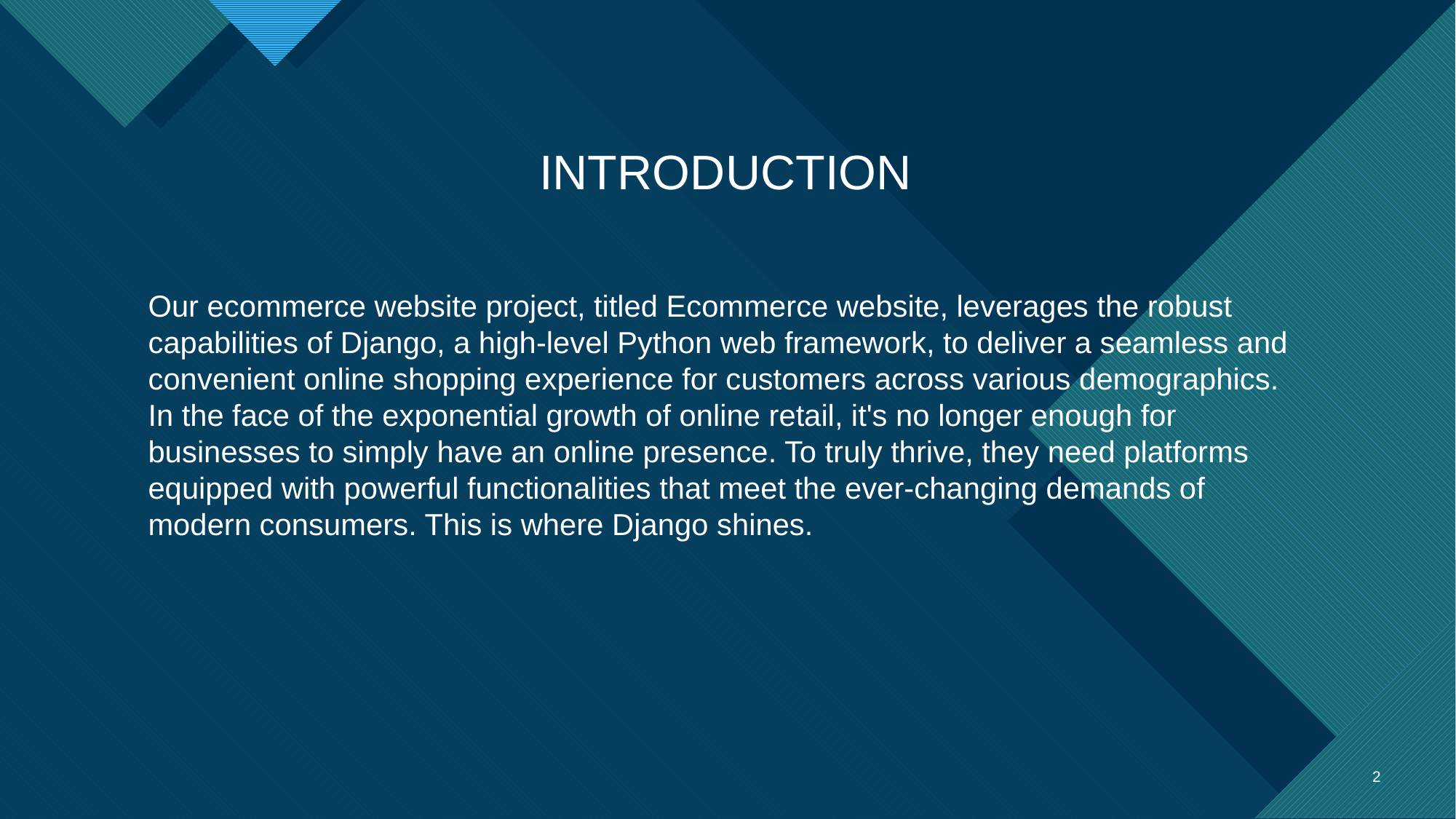

INTRODUCTION
Our ecommerce website project, titled Ecommerce website, leverages the robust capabilities of Django, a high-level Python web framework, to deliver a seamless and convenient online shopping experience for customers across various demographics. In the face of the exponential growth of online retail, it's no longer enough for businesses to simply have an online presence. To truly thrive, they need platforms equipped with powerful functionalities that meet the ever-changing demands of modern consumers. This is where Django shines.
2